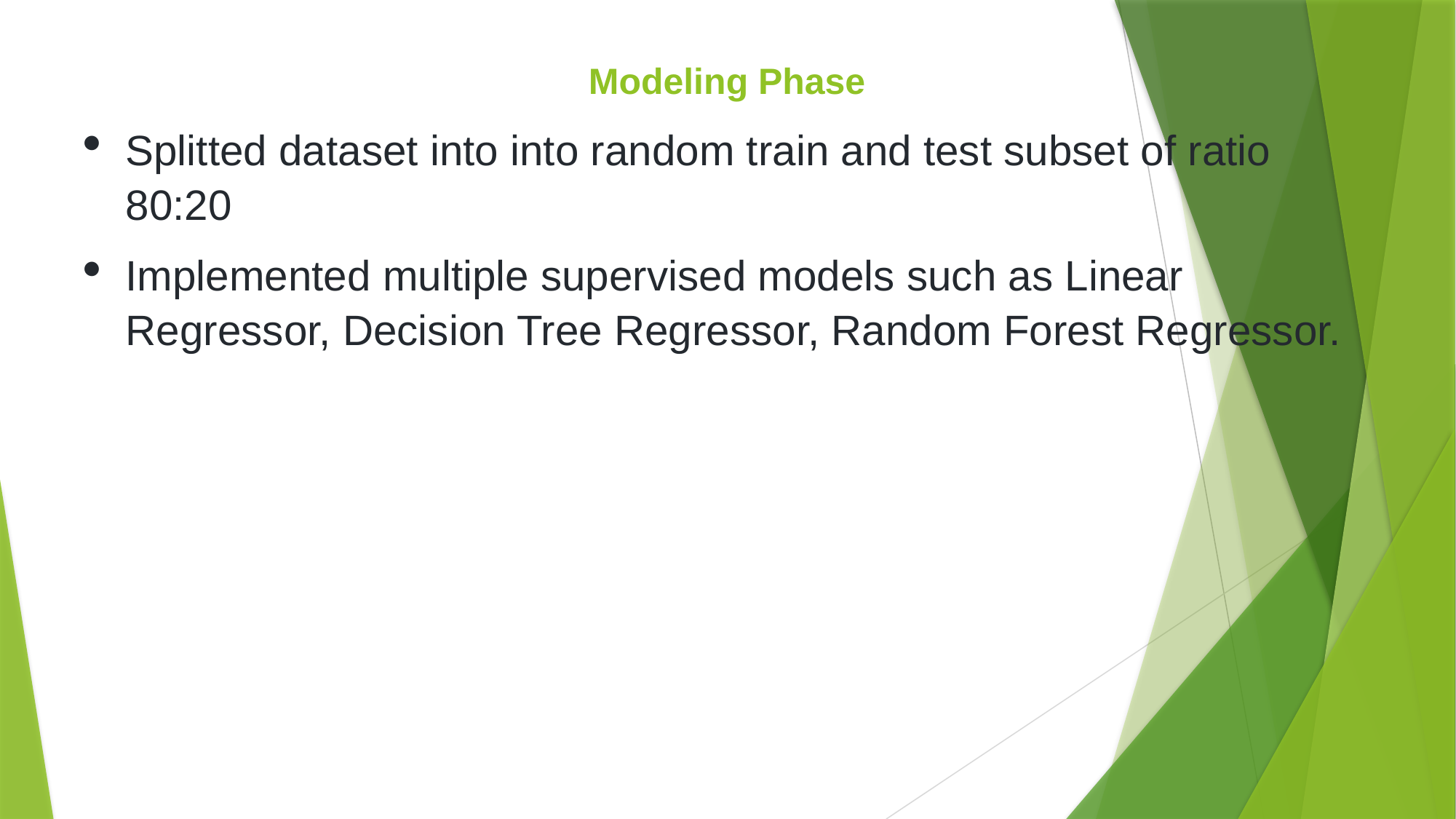

Modeling Phase
Splitted dataset into into random train and test subset of ratio 80:20
Implemented multiple supervised models such as Linear Regressor, Decision Tree Regressor, Random Forest Regressor.